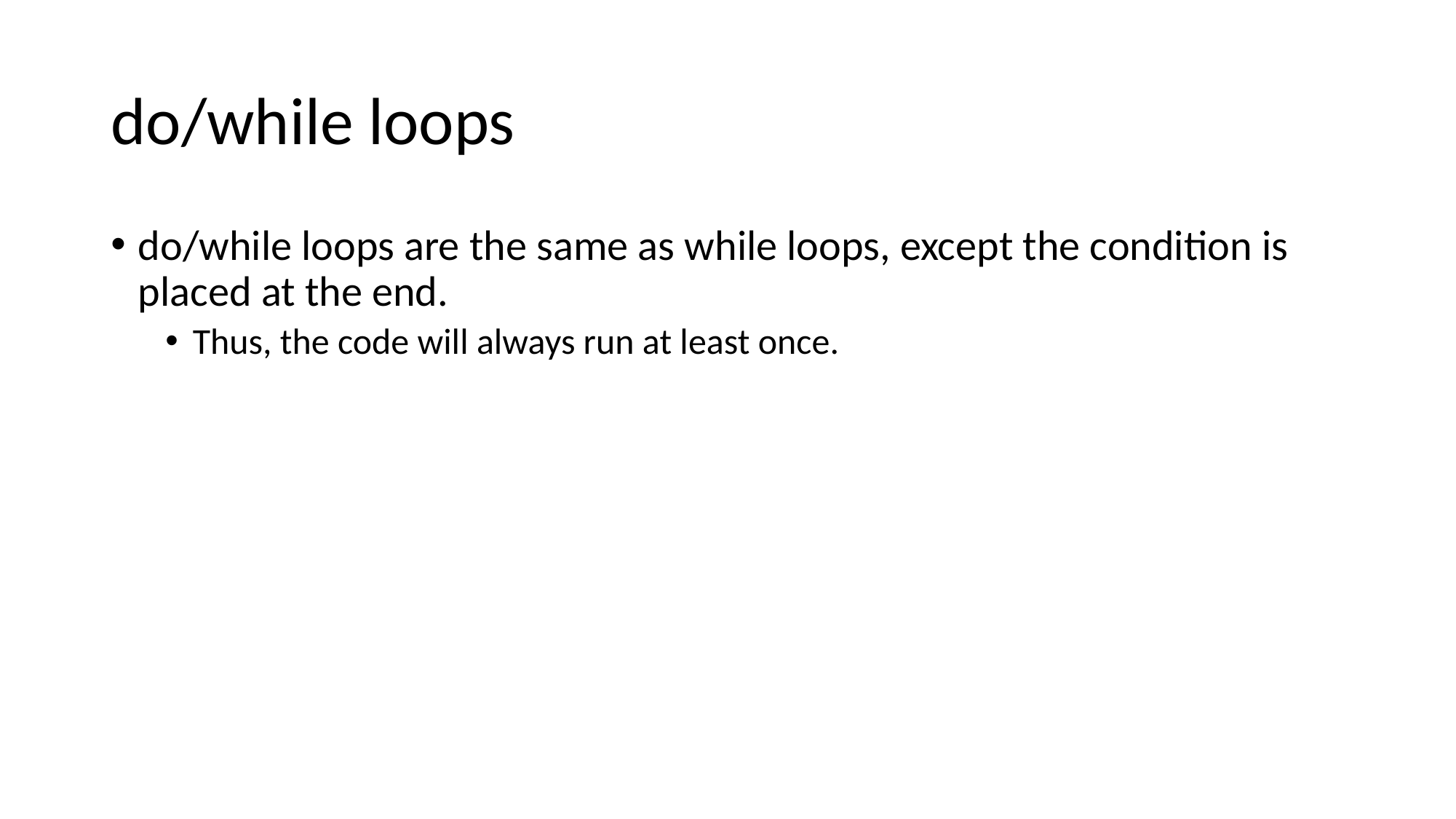

# do/while loops
do/while loops are the same as while loops, except the condition is placed at the end.
Thus, the code will always run at least once.